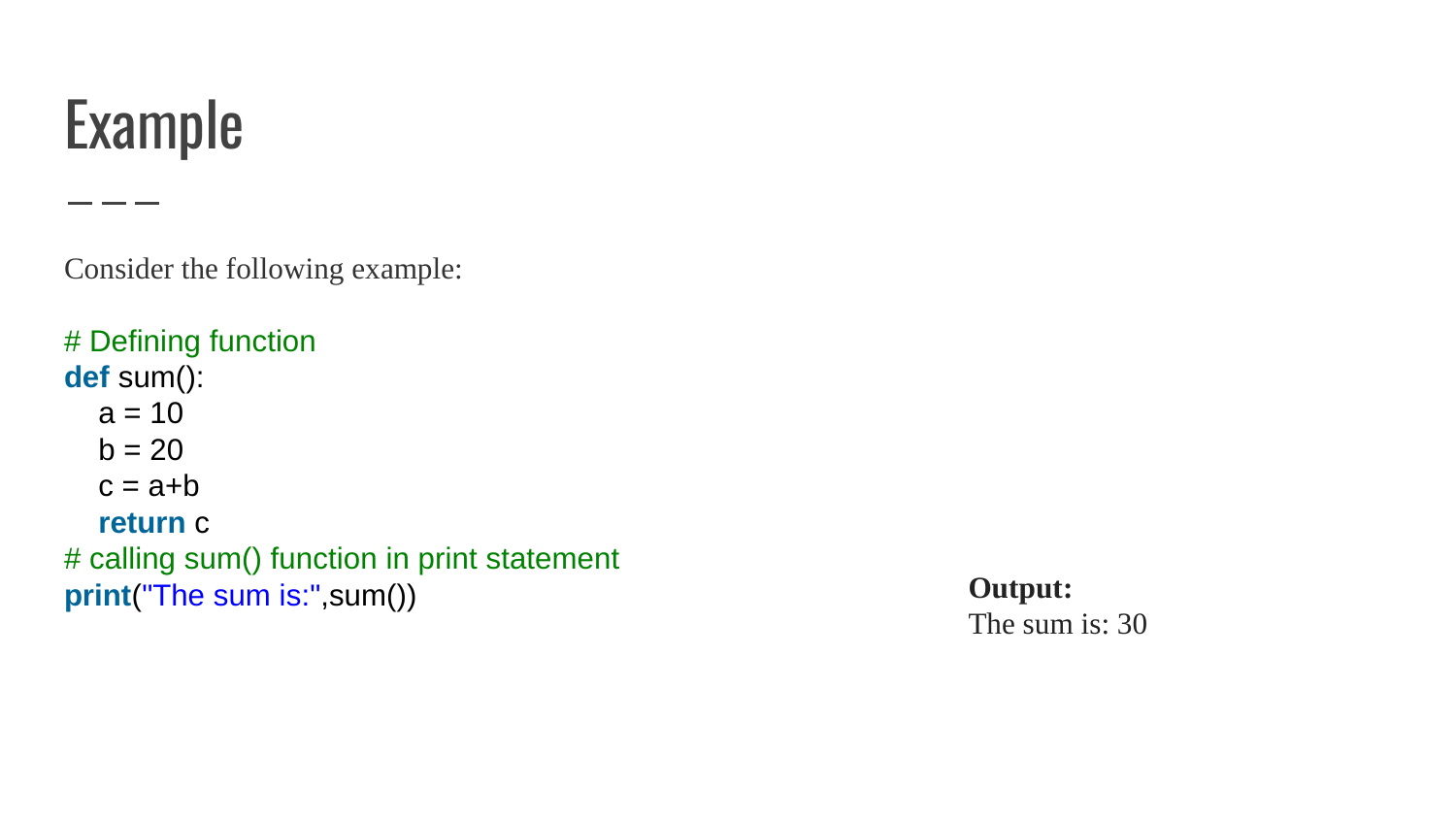

# Example
Consider the following example:

# Defining function
def sum():
    a = 10
    b = 20
    c = a+b
    return c
# calling sum() function in print statement
print("The sum is:",sum())
Output:
The sum is: 30